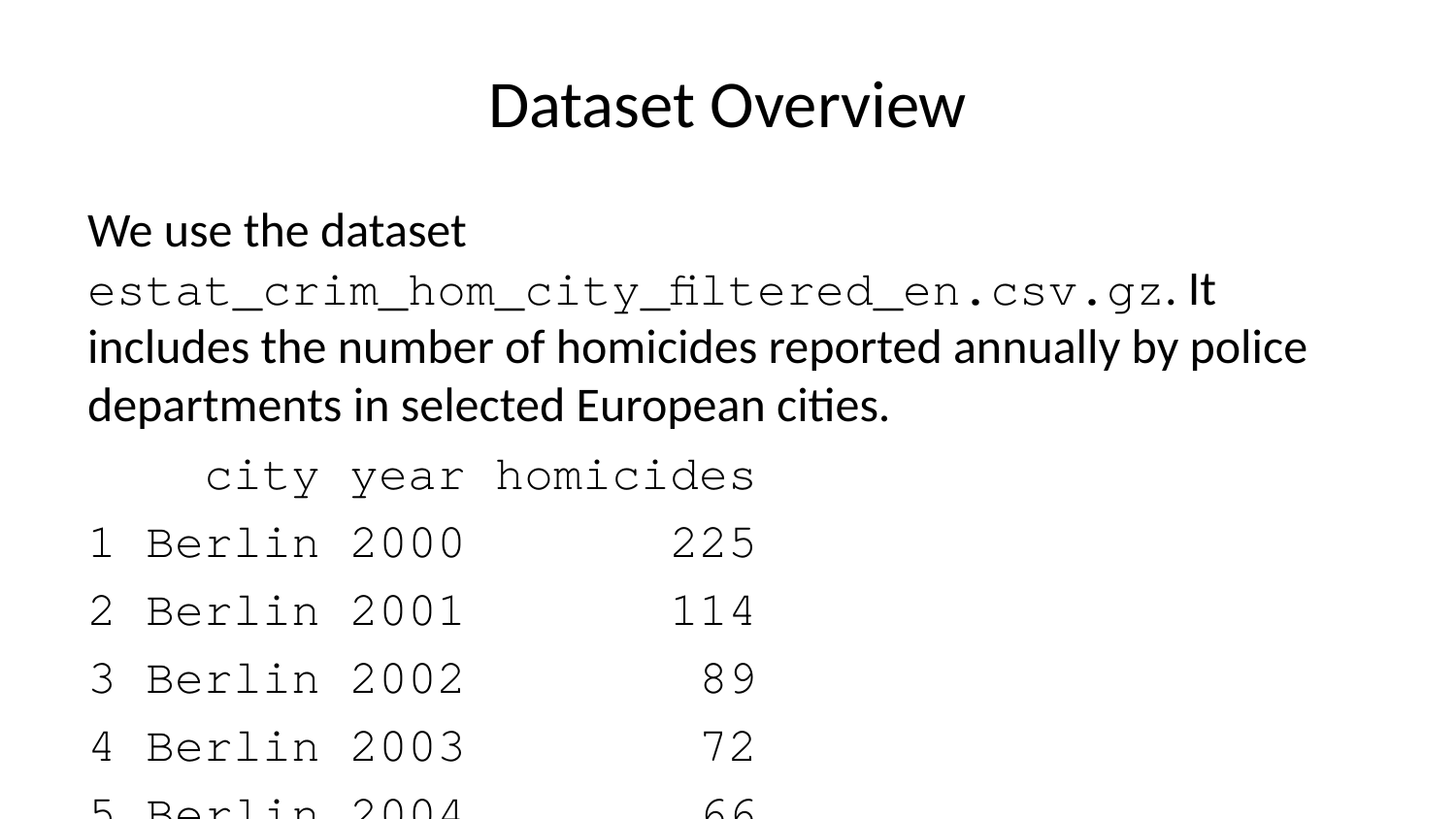

# Dataset Overview
We use the dataset estat_crim_hom_city_filtered_en.csv.gz. It includes the number of homicides reported annually by police departments in selected European cities.
    city year homicides
1 Berlin 2000       225
2 Berlin 2001       114
3 Berlin 2002        89
4 Berlin 2003        72
5 Berlin 2004        66
6 Berlin 2005        51